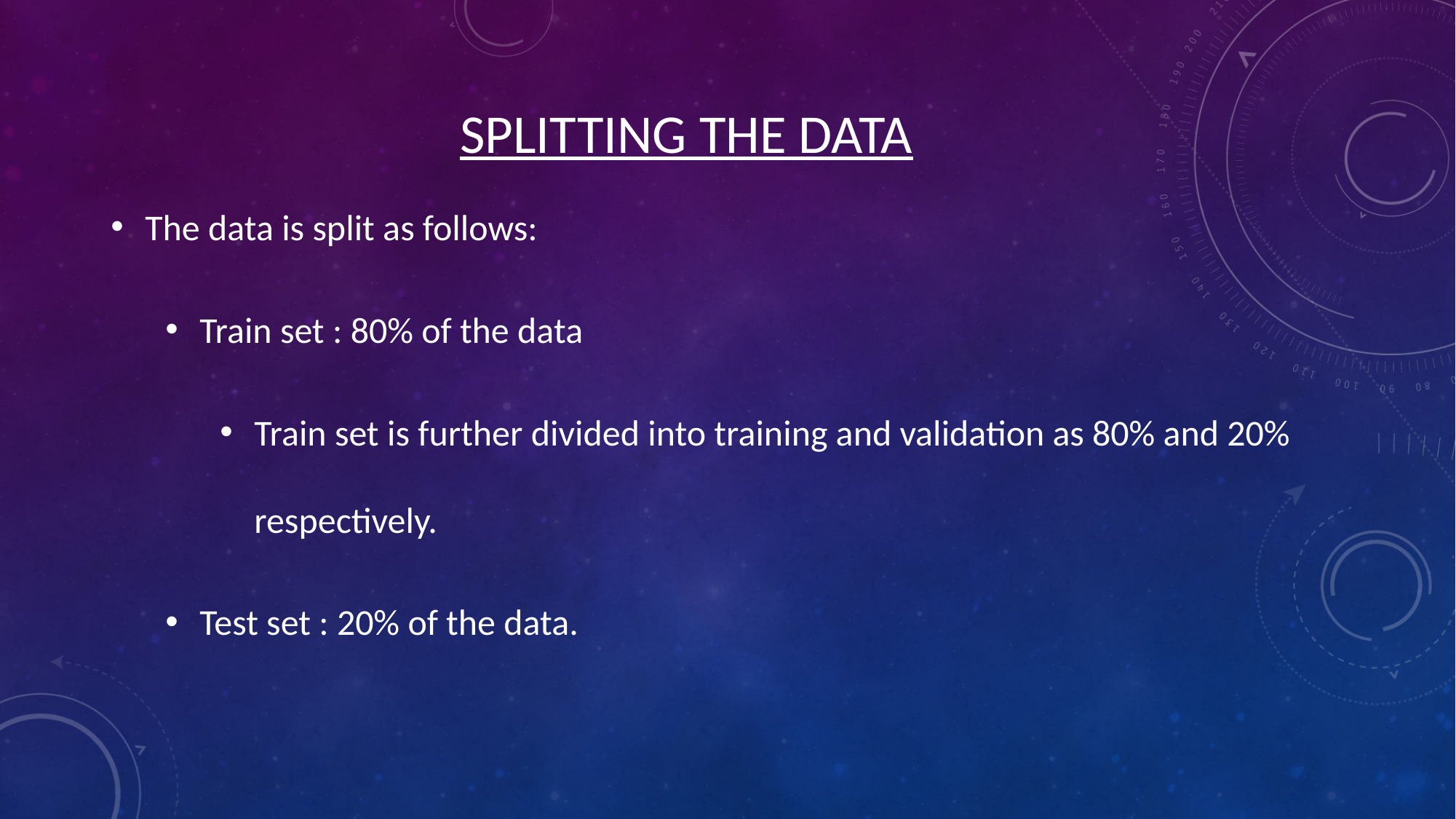

# Splitting the data
The data is split as follows:
Train set : 80% of the data
Train set is further divided into training and validation as 80% and 20% respectively.
Test set : 20% of the data.